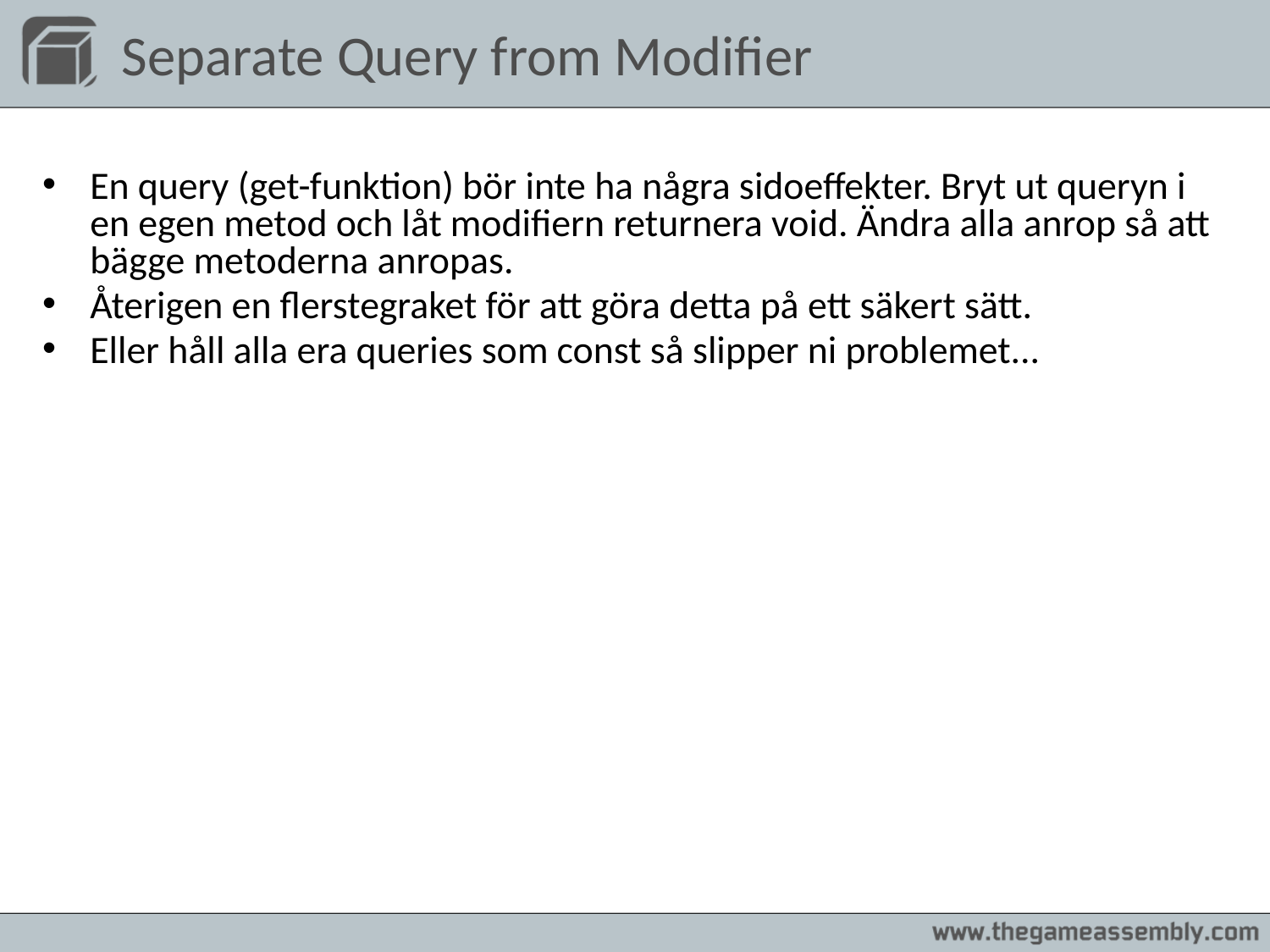

# Separate Query from Modifier

En query (get-funktion) bör inte ha några sidoeffekter. Bryt ut queryn i en egen metod och låt modifiern returnera void. Ändra alla anrop så att bägge metoderna anropas.
Återigen en flerstegraket för att göra detta på ett säkert sätt.
Eller håll alla era queries som const så slipper ni problemet...